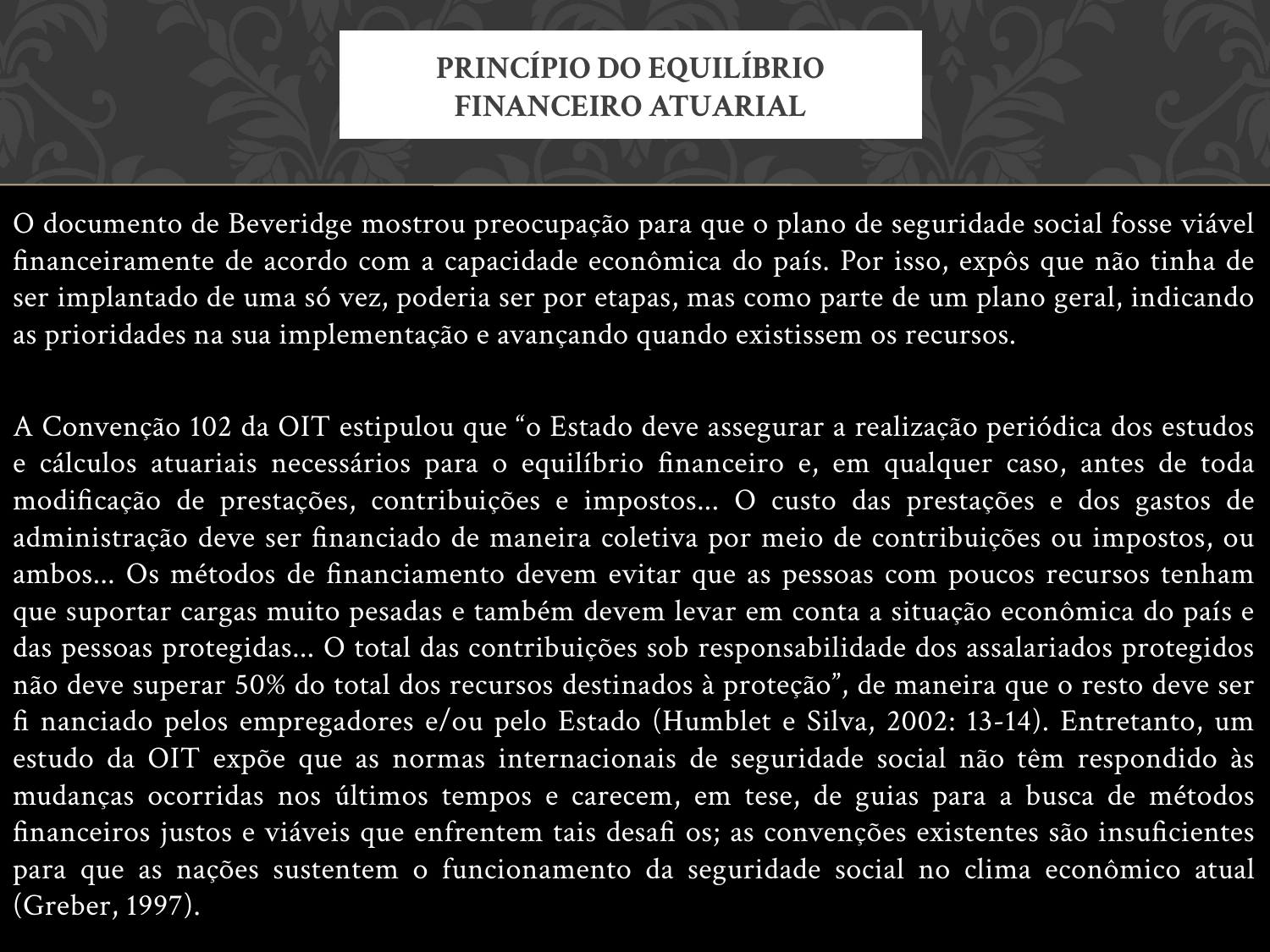

# Princípio do Equilíbrio Financeiro Atuarial
O documento de Beveridge mostrou preocupação para que o plano de seguridade social fosse viável financeiramente de acordo com a capacidade econômica do país. Por isso, expôs que não tinha de ser implantado de uma só vez, poderia ser por etapas, mas como parte de um plano geral, indicando as prioridades na sua implementação e avançando quando existissem os recursos.

A Convenção 102 da OIT estipulou que “o Estado deve assegurar a realização periódica dos estudos e cálculos atuariais necessários para o equilíbrio financeiro e, em qualquer caso, antes de toda modificação de prestações, contribuições e impostos... O custo das prestações e dos gastos de administração deve ser financiado de maneira coletiva por meio de contribuições ou impostos, ou ambos... Os métodos de financiamento devem evitar que as pessoas com poucos recursos tenham que suportar cargas muito pesadas e também devem levar em conta a situação econômica do país e das pessoas protegidas... O total das contribuições sob responsabilidade dos assalariados protegidos não deve superar 50% do total dos recursos destinados à proteção”, de maneira que o resto deve ser fi nanciado pelos empregadores e/ou pelo Estado (Humblet e Silva, 2002: 13-14). Entretanto, um estudo da OIT expõe que as normas internacionais de seguridade social não têm respondido às mudanças ocorridas nos últimos tempos e carecem, em tese, de guias para a busca de métodos financeiros justos e viáveis que enfrentem tais desafi os; as convenções existentes são insuficientes para que as nações sustentem o funcionamento da seguridade social no clima econômico atual (Greber, 1997).